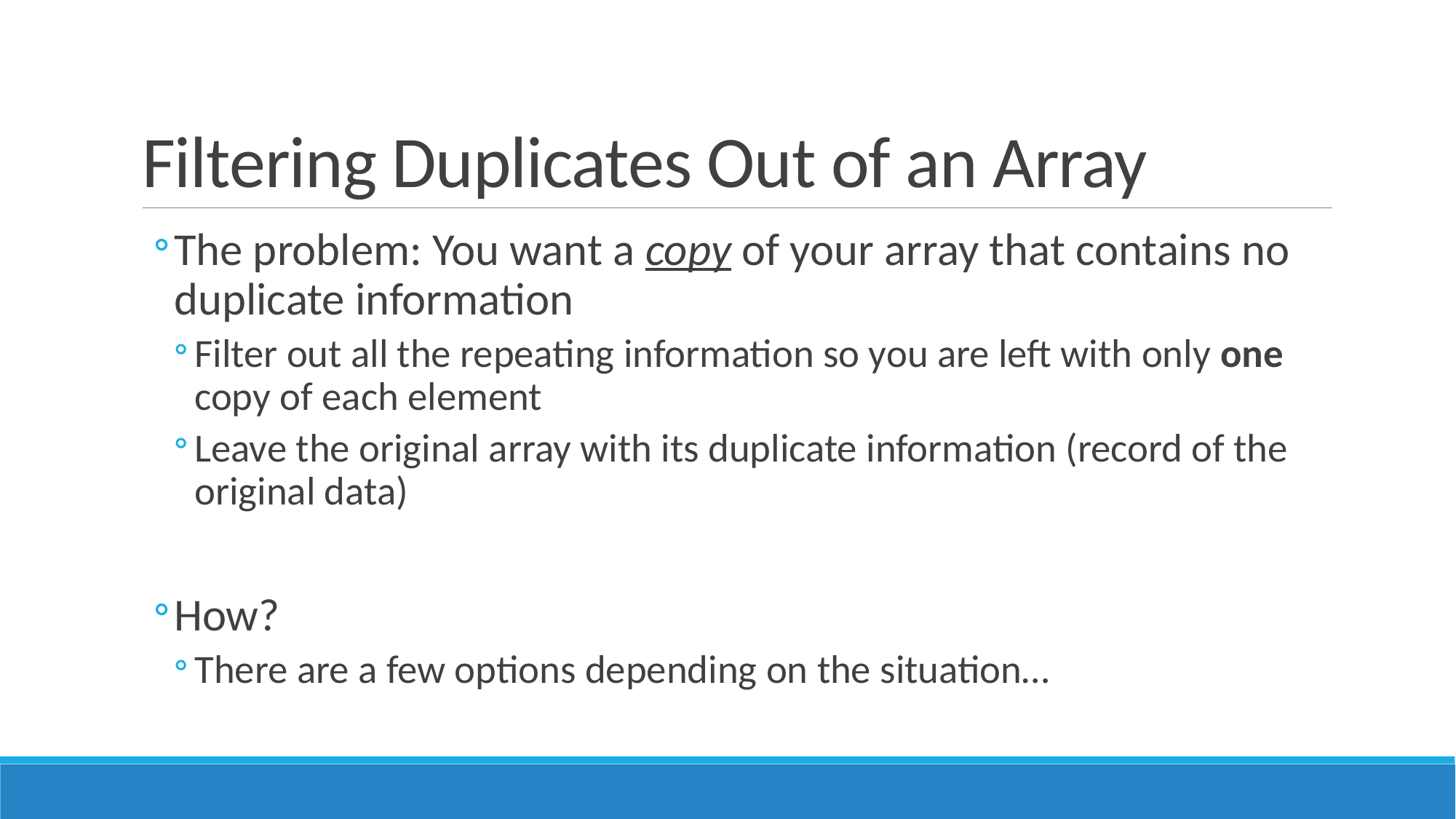

# Filtering Duplicates Out of an Array
The problem: You want a copy of your array that contains no duplicate information
Filter out all the repeating information so you are left with only one copy of each element
Leave the original array with its duplicate information (record of the original data)

How?
There are a few options depending on the situation…